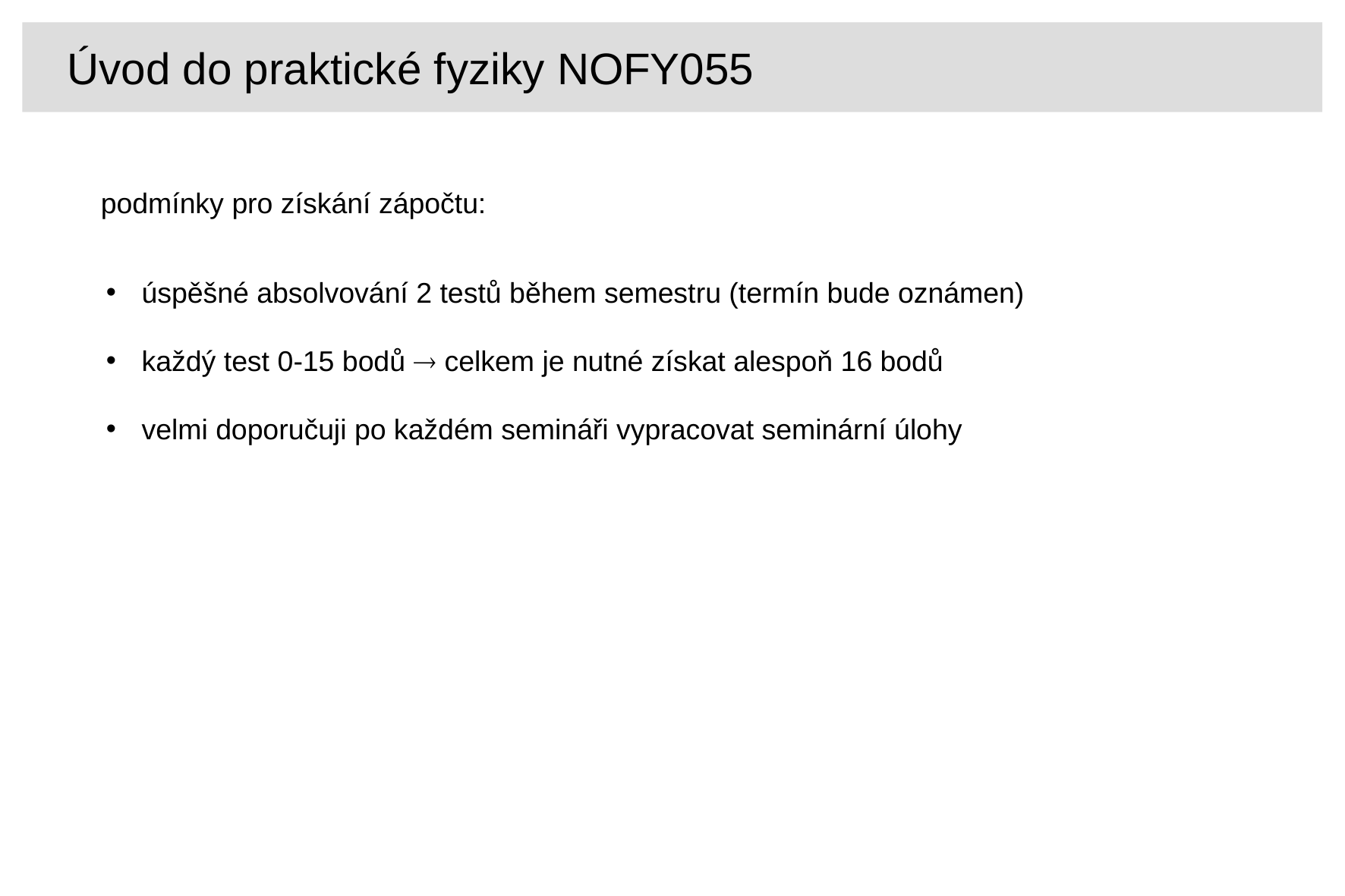

Úvod do praktické fyziky NOFY055
podmínky pro získání zápočtu:
úspěšné absolvování 2 testů během semestru (termín bude oznámen)

každý test 0-15 bodů → celkem je nutné získat alespoň 16 bodů

velmi doporučuji po každém semináři vypracovat seminární úlohy